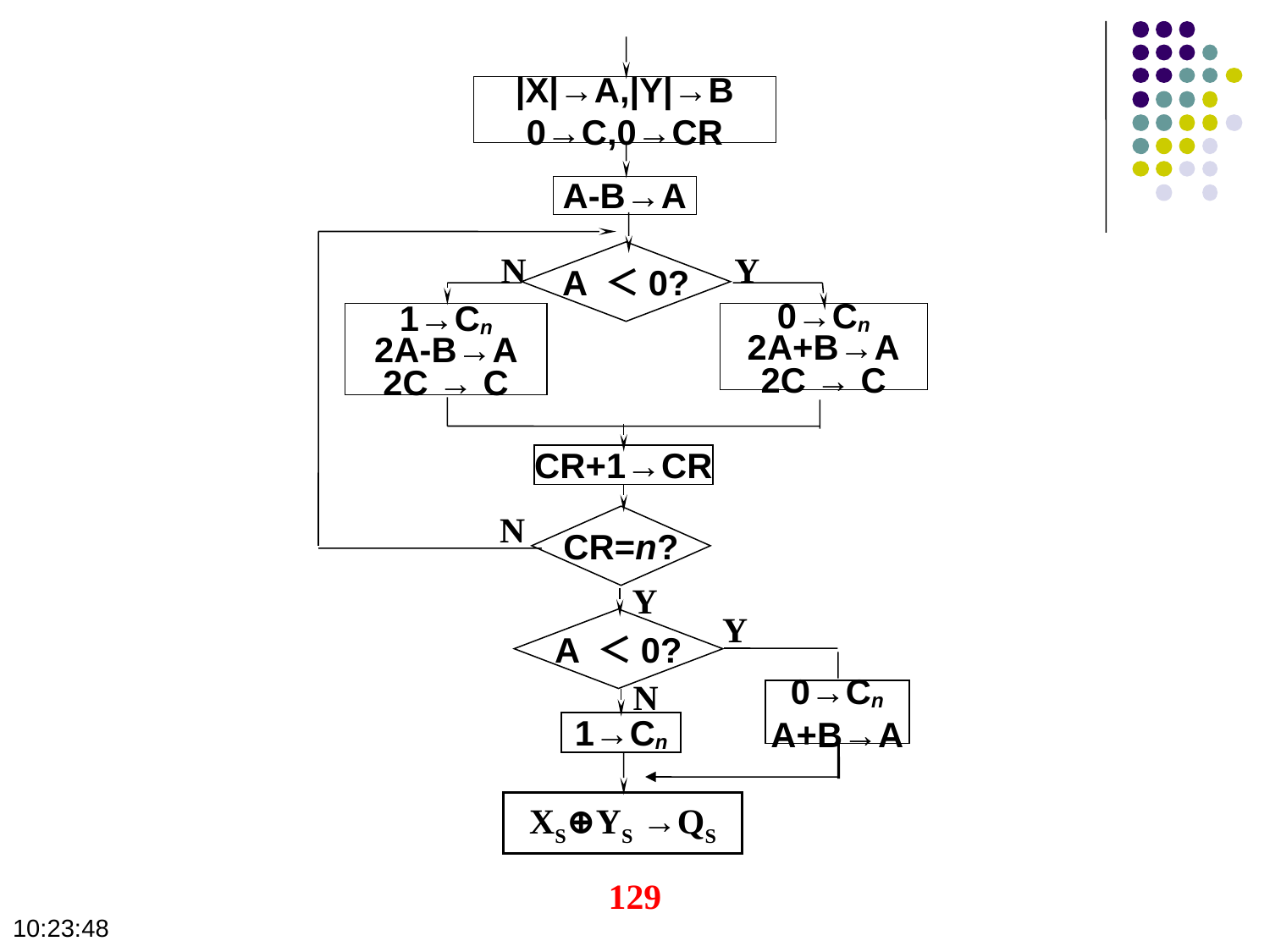

|X|→A,|Y|→B
0→C,0→CR

A-B→A

N
Y
A ＜0?

1→Cn
2A-B→A
2C → C
0→Cn
2A+B→A
2C → C

CR+1→CR

N
CR=n?

Y

Y
A ＜0?

N
0→Cn
A+B→A

1→Cn

XS⊕YS →QS
129
10:23:48